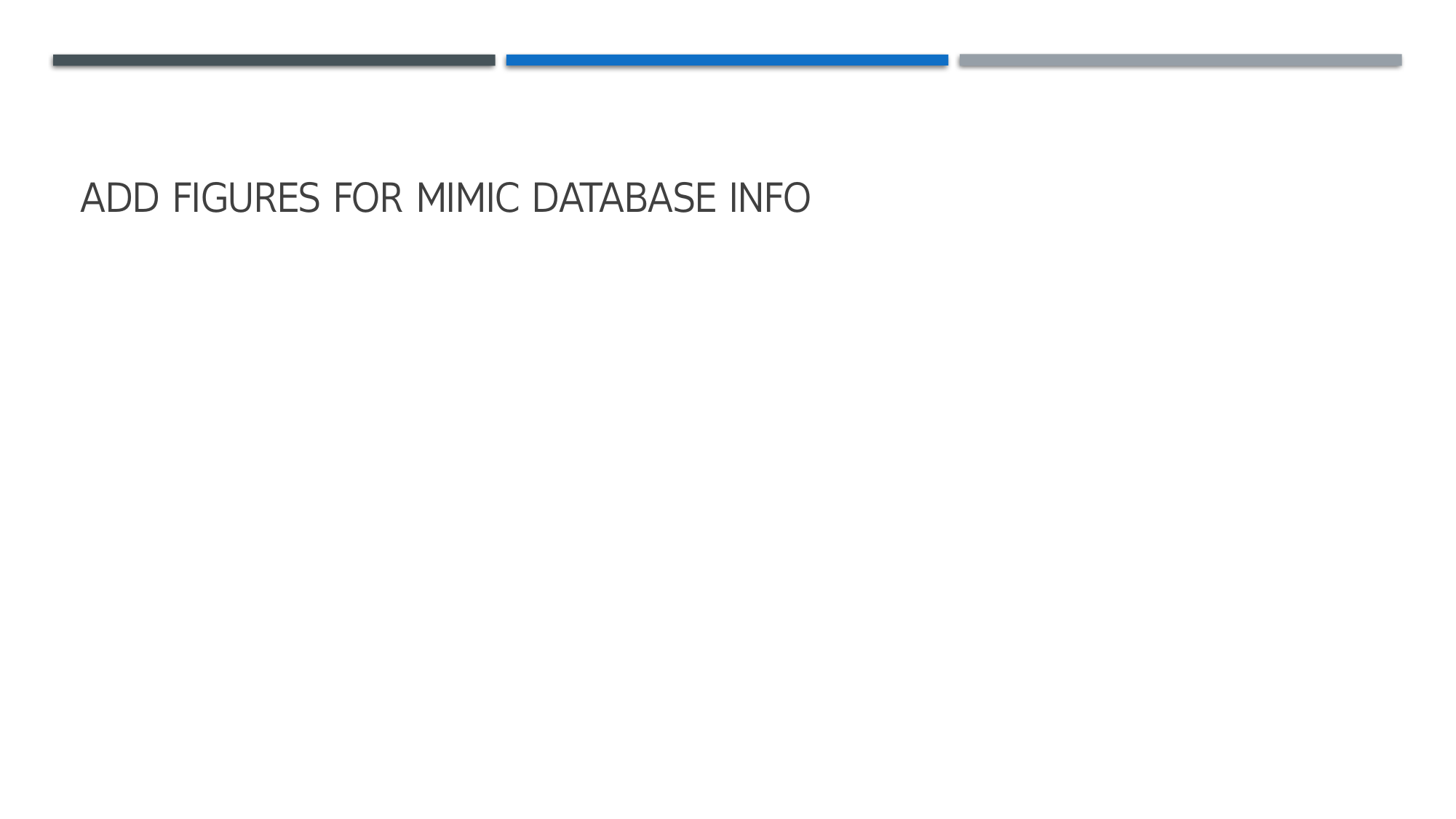

# Add figures for MIMIC database info